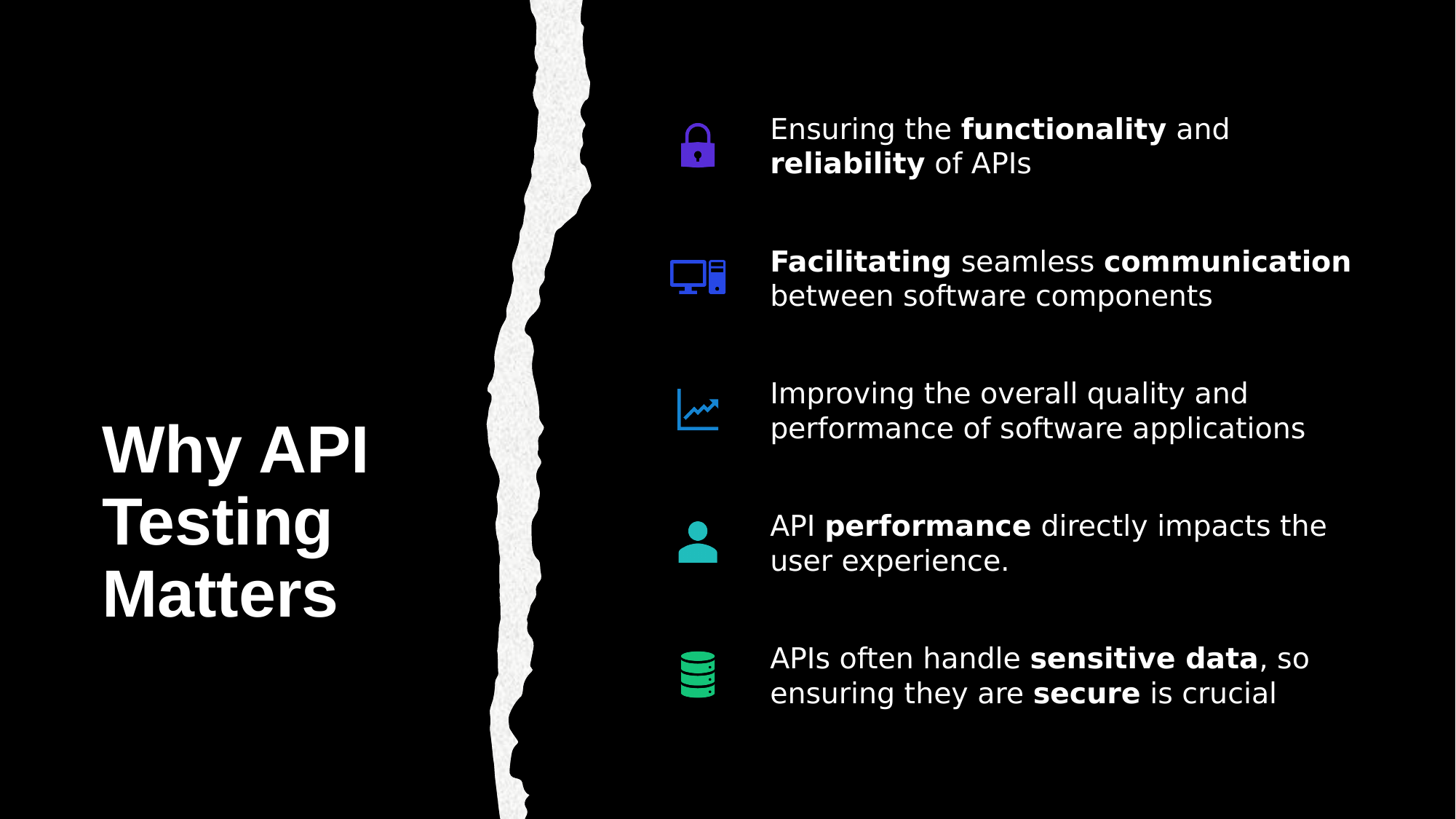

Ensuring the functionality and reliability of APIs
Facilitating seamless communication between software components
Improving the overall quality and performance of software applications
API performance directly impacts the user experience.
APIs often handle sensitive data, so ensuring they are secure is crucial
# Why API Testing Matters